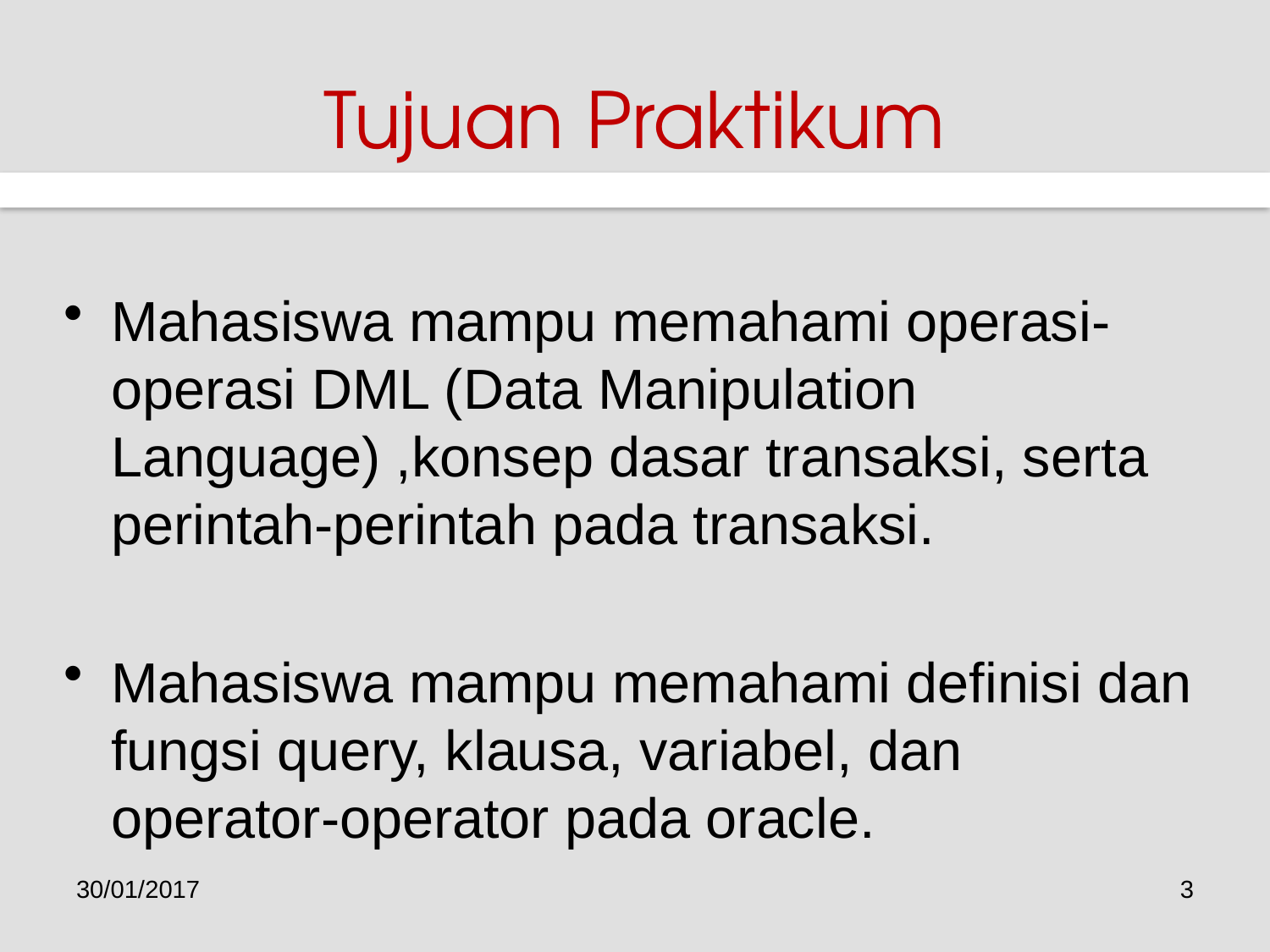

# Tujuan Praktikum
Mahasiswa mampu memahami operasi-operasi DML (Data Manipulation Language) ,konsep dasar transaksi, serta perintah-perintah pada transaksi.

Mahasiswa mampu memahami definisi dan fungsi query, klausa, variabel, dan operator-operator pada oracle.
30/01/2017
3